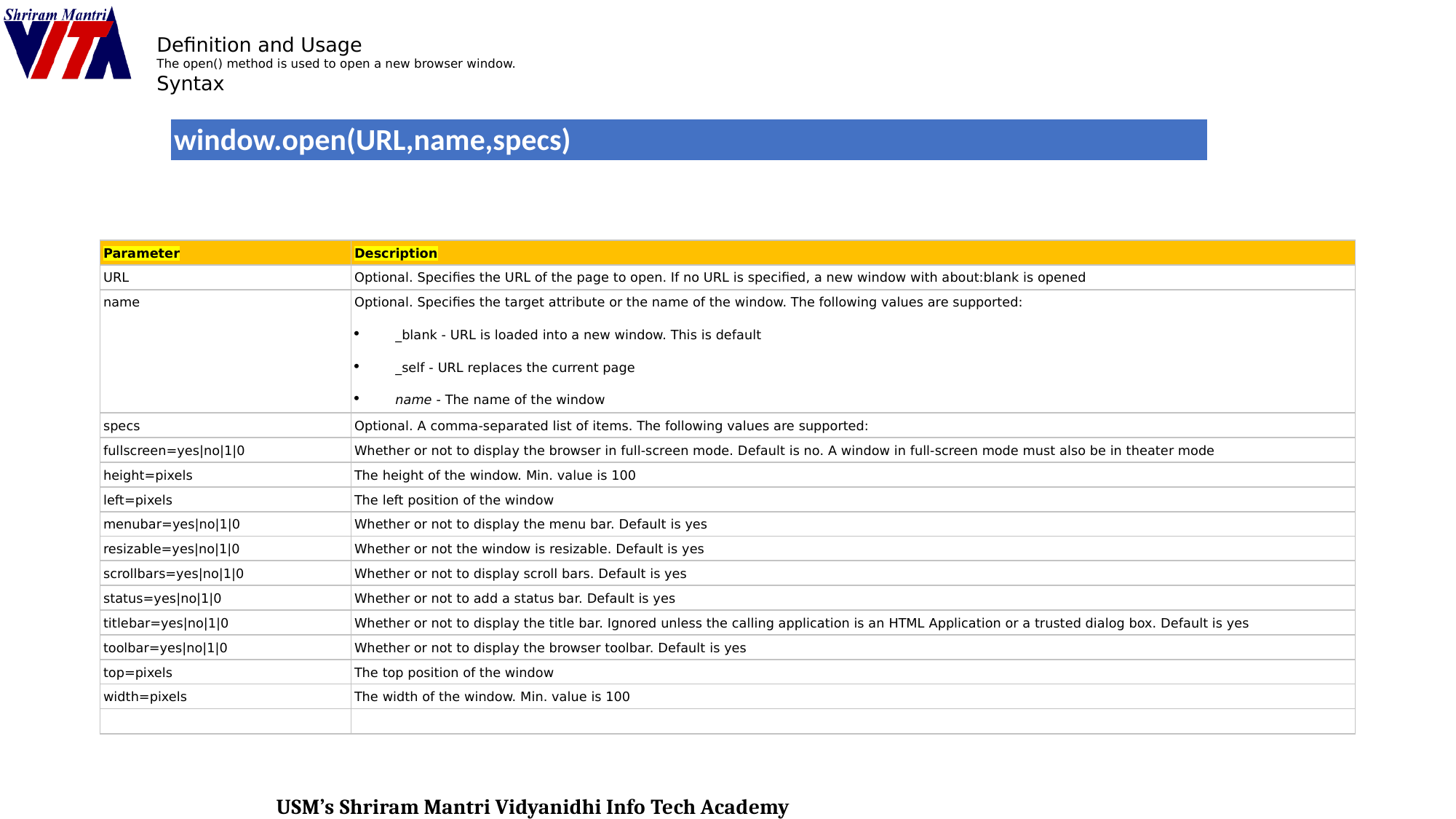

# Definition and Usage
The open() method is used to open a new browser window.
Syntax
| window.open(URL,name,specs) |
| --- |
| Parameter | Description |
| --- | --- |
| URL | Optional. Specifies the URL of the page to open. If no URL is specified, a new window with about:blank is opened |
| name | Optional. Specifies the target attribute or the name of the window. The following values are supported: \_blank - URL is loaded into a new window. This is default \_self - URL replaces the current page name - The name of the window |
| specs | Optional. A comma-separated list of items. The following values are supported: |
| fullscreen=yes|no|1|0 | Whether or not to display the browser in full-screen mode. Default is no. A window in full-screen mode must also be in theater mode |
| height=pixels | The height of the window. Min. value is 100 |
| left=pixels | The left position of the window |
| menubar=yes|no|1|0 | Whether or not to display the menu bar. Default is yes |
| resizable=yes|no|1|0 | Whether or not the window is resizable. Default is yes |
| scrollbars=yes|no|1|0 | Whether or not to display scroll bars. Default is yes |
| status=yes|no|1|0 | Whether or not to add a status bar. Default is yes |
| titlebar=yes|no|1|0 | Whether or not to display the title bar. Ignored unless the calling application is an HTML Application or a trusted dialog box. Default is yes |
| toolbar=yes|no|1|0 | Whether or not to display the browser toolbar. Default is yes |
| top=pixels | The top position of the window |
| width=pixels | The width of the window. Min. value is 100 |
|  |  |